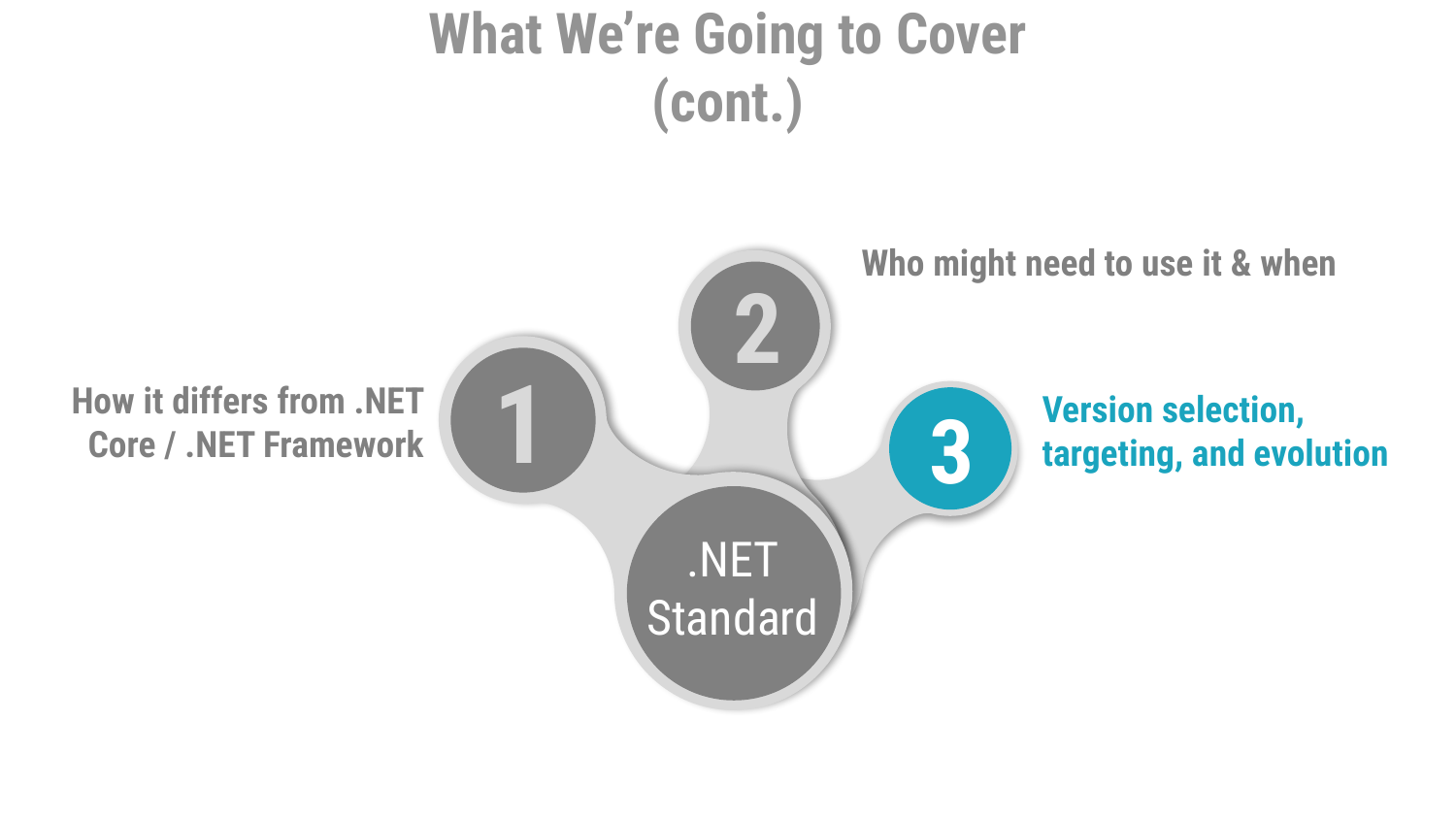

# What We’re Going to Cover (cont.)
Who might need to use it & when

2

1

3
How it differs from .NET Core / .NET Framework

Version selection, targeting, and evolution

.NET Standard